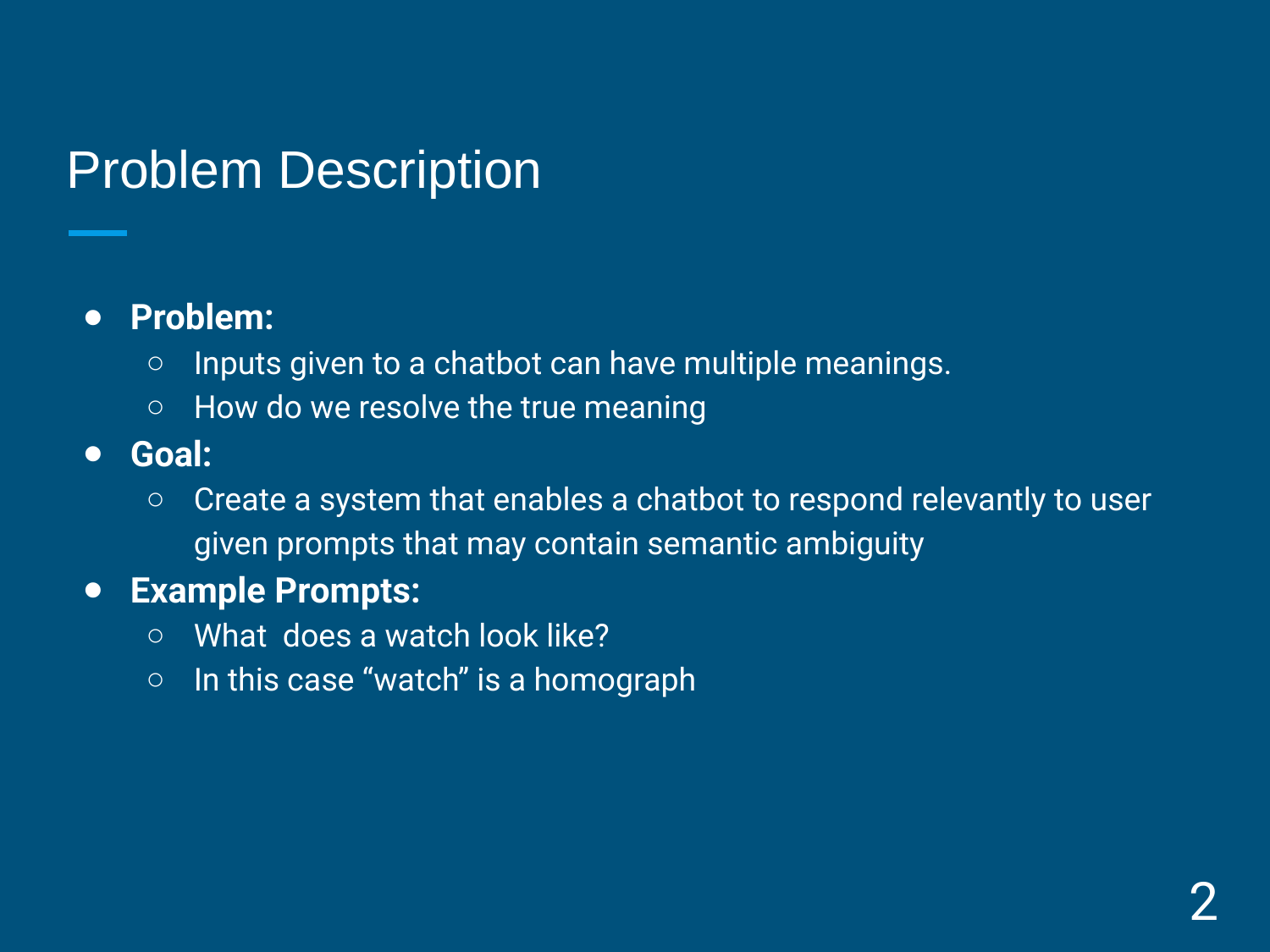

# Problem Description
Problem:
Inputs given to a chatbot can have multiple meanings.
How do we resolve the true meaning
Goal:
Create a system that enables a chatbot to respond relevantly to user given prompts that may contain semantic ambiguity
Example Prompts:
What  does a watch look like?
In this case “watch” is a homograph
2